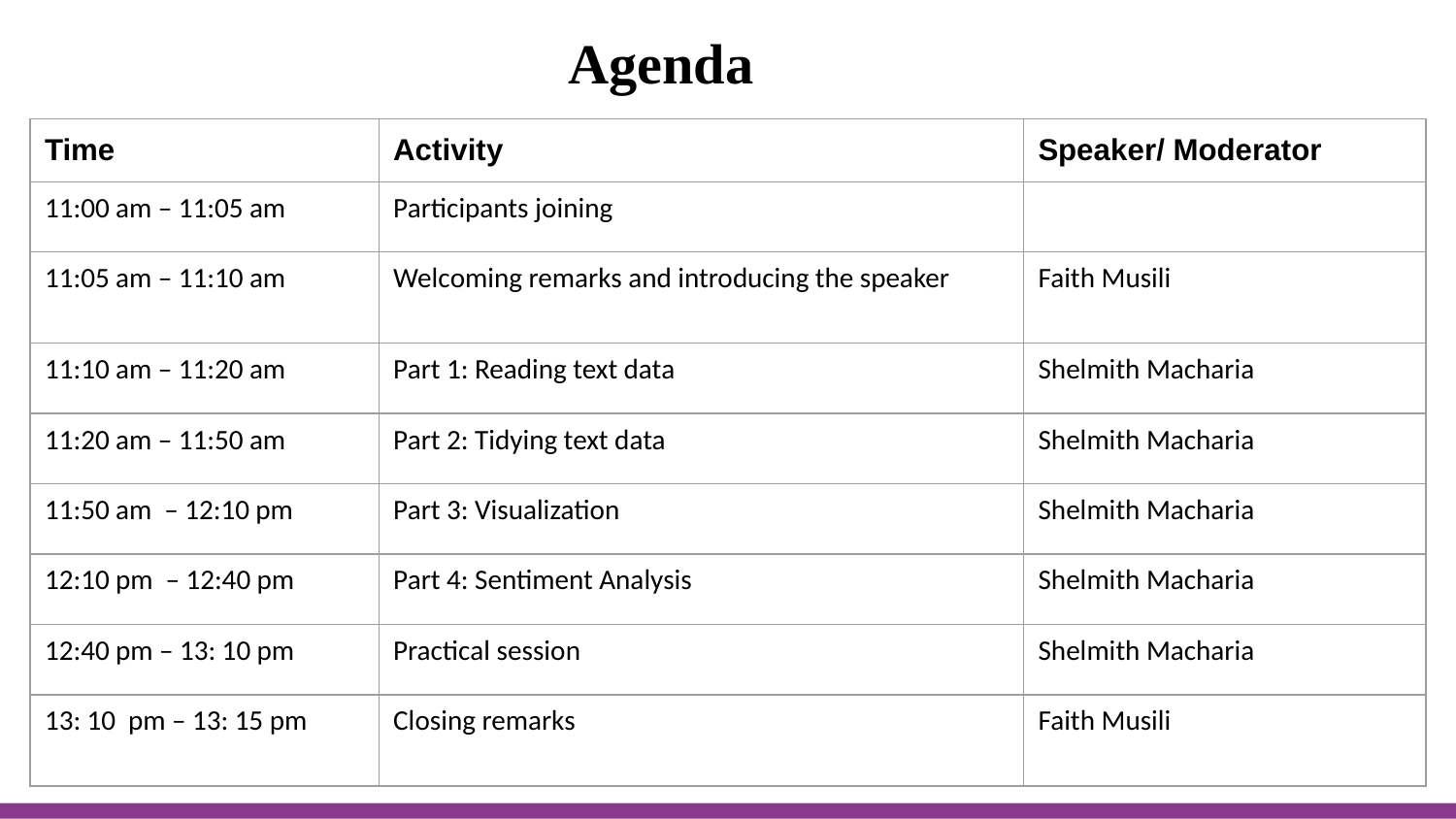

Agenda
| Time | Activity | Speaker/ Moderator |
| --- | --- | --- |
| 11:00 am – 11:05 am | Participants joining |  |
| 11:05 am – 11:10 am | Welcoming remarks and introducing the speaker | Faith Musili |
| 11:10 am – 11:20 am | Part 1: Reading text data | Shelmith Macharia |
| 11:20 am – 11:50 am | Part 2: Tidying text data | Shelmith Macharia |
| 11:50 am – 12:10 pm | Part 3: Visualization | Shelmith Macharia |
| 12:10 pm – 12:40 pm | Part 4: Sentiment Analysis | Shelmith Macharia |
| 12:40 pm – 13: 10 pm | Practical session | Shelmith Macharia |
| 13: 10 pm – 13: 15 pm | Closing remarks | Faith Musili |